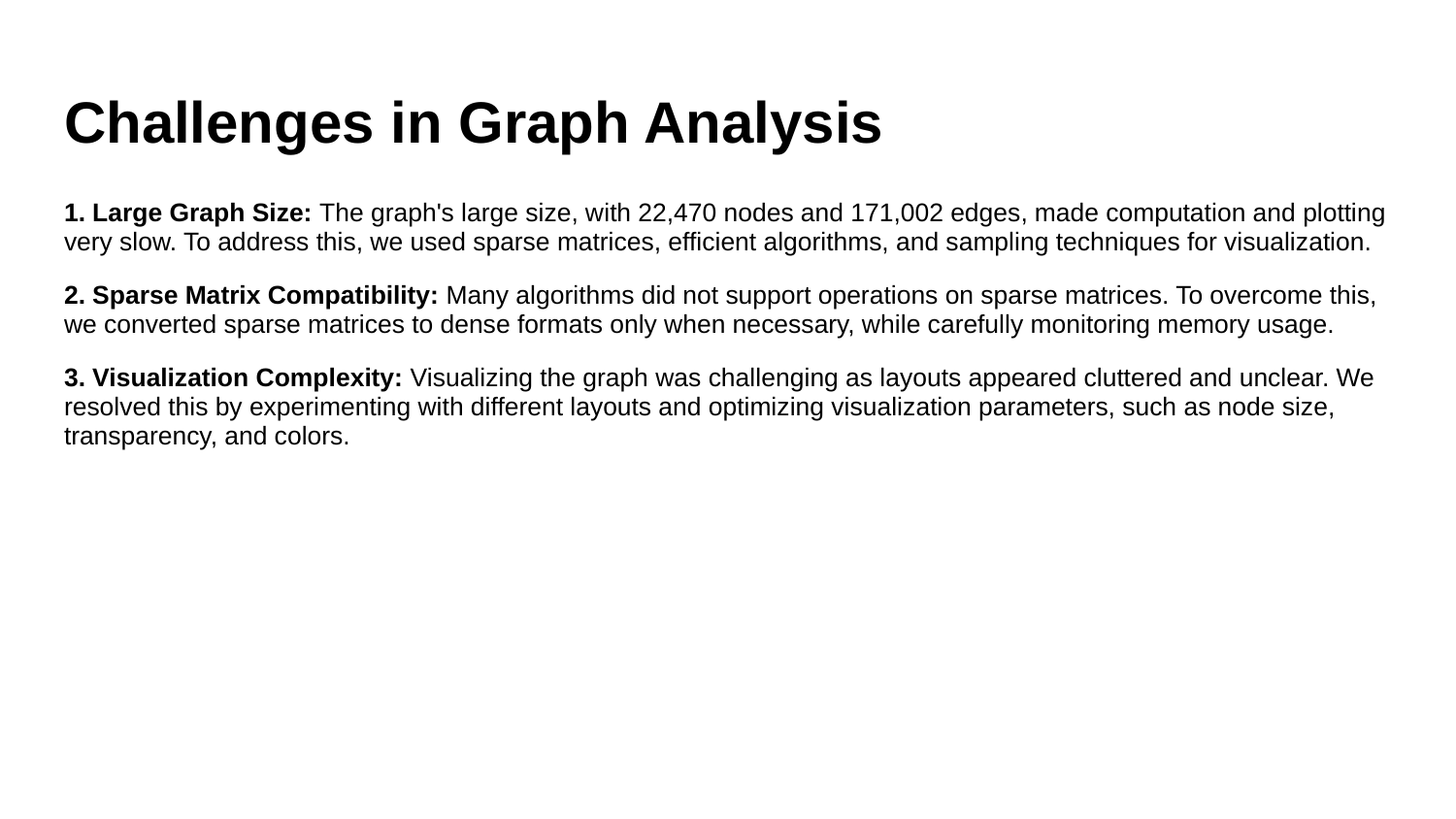

# Challenges in Graph Analysis
1. Large Graph Size: The graph's large size, with 22,470 nodes and 171,002 edges, made computation and plotting very slow. To address this, we used sparse matrices, efficient algorithms, and sampling techniques for visualization.
2. Sparse Matrix Compatibility: Many algorithms did not support operations on sparse matrices. To overcome this, we converted sparse matrices to dense formats only when necessary, while carefully monitoring memory usage.
3. Visualization Complexity: Visualizing the graph was challenging as layouts appeared cluttered and unclear. We resolved this by experimenting with different layouts and optimizing visualization parameters, such as node size, transparency, and colors.